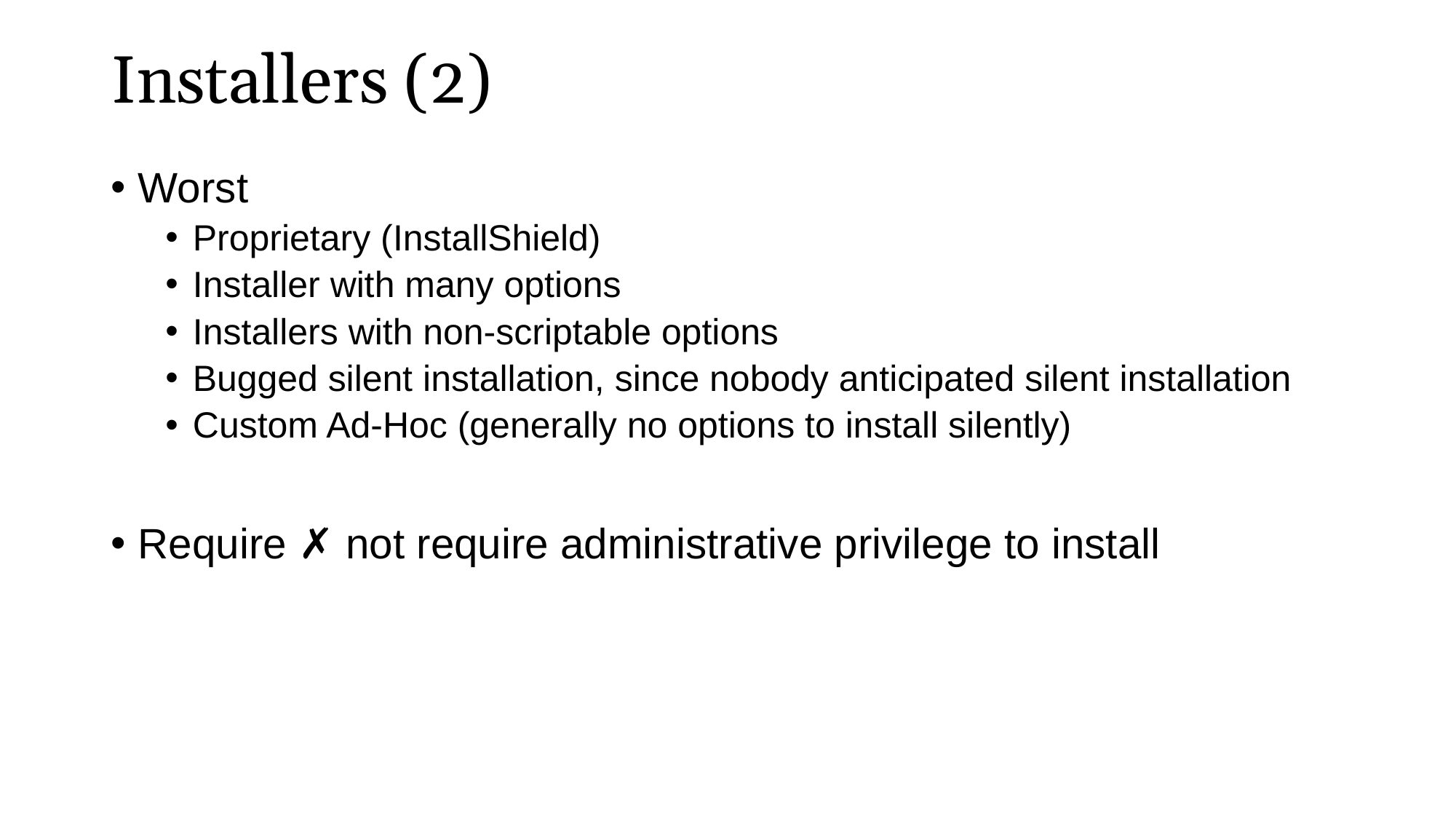

# Installers (2)
Worst
Proprietary (InstallShield)
Installer with many options
Installers with non-scriptable options
Bugged silent installation, since nobody anticipated silent installation
Custom Ad-Hoc (generally no options to install silently)

Require ✗ not require administrative privilege to install